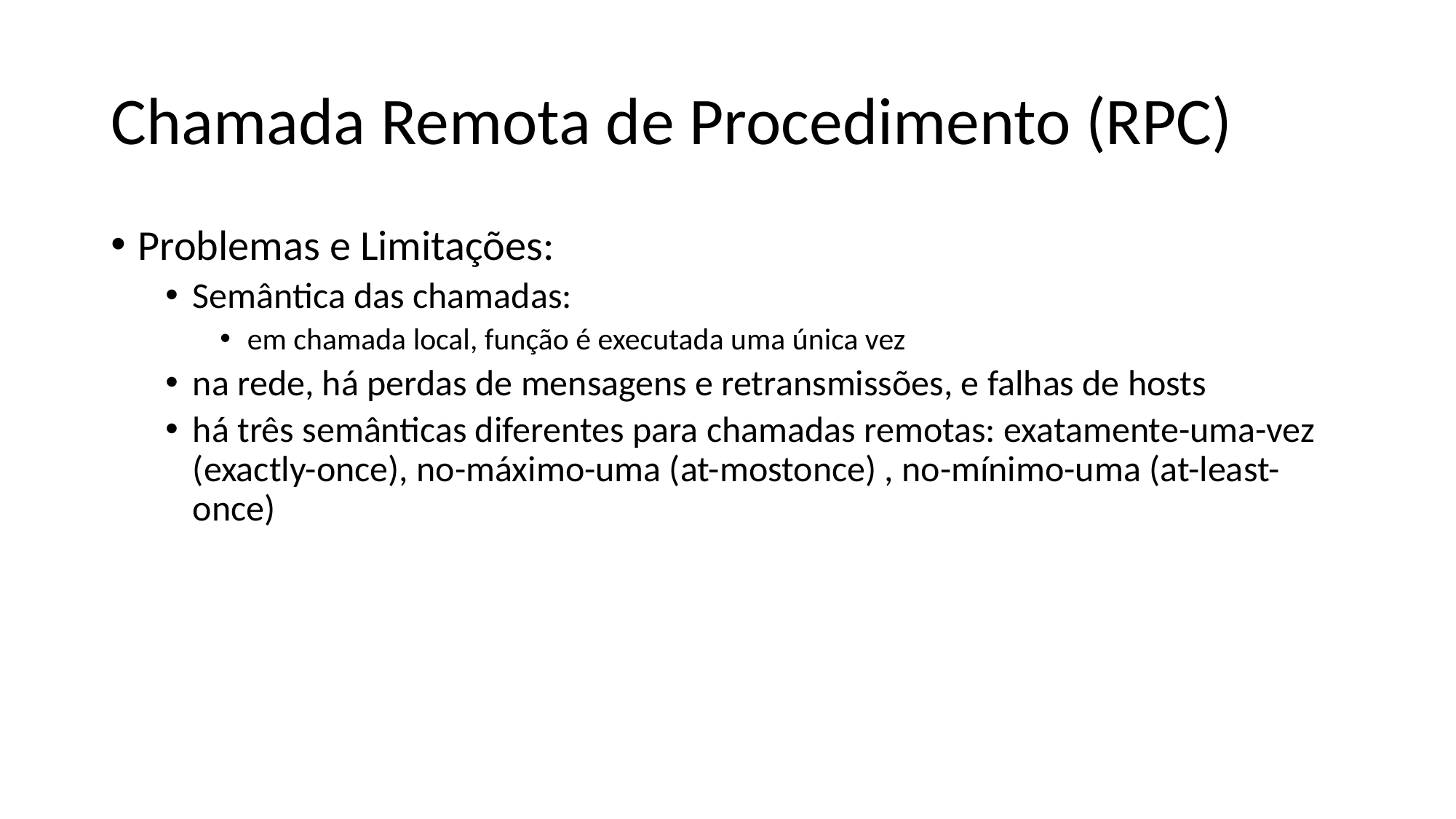

# Chamada Remota de Procedimento (RPC)
Problemas e Limitações:
Semântica das chamadas:
em chamada local, função é executada uma única vez
na rede, há perdas de mensagens e retransmissões, e falhas de hosts
há três semânticas diferentes para chamadas remotas: exatamente-uma-vez (exactly-once), no-máximo-uma (at-mostonce) , no-mínimo-uma (at-least-once)